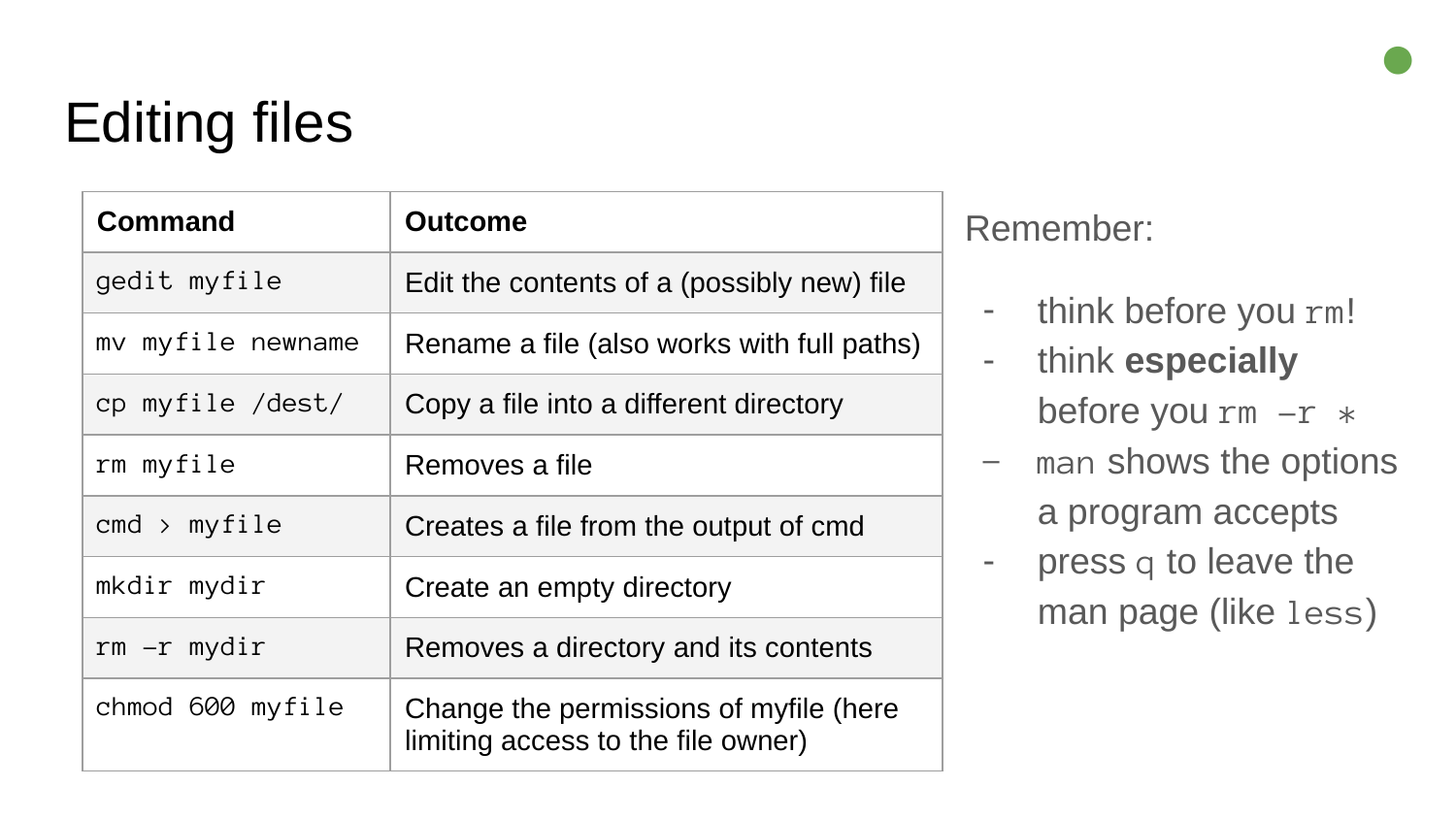

●
# Editing files
Remember:
think before you rm!
think especially before you rm -r *
man shows the options a program accepts
press q to leave the man page (like less)
| Command | Outcome |
| --- | --- |
| gedit myfile | Edit the contents of a (possibly new) file |
| mv myfile newname | Rename a file (also works with full paths) |
| cp myfile /dest/ | Copy a file into a different directory |
| rm myfile | Removes a file |
| cmd > myfile | Creates a file from the output of cmd |
| mkdir mydir | Create an empty directory |
| rm -r mydir | Removes a directory and its contents |
| chmod 600 myfile | Change the permissions of myfile (here limiting access to the file owner) |